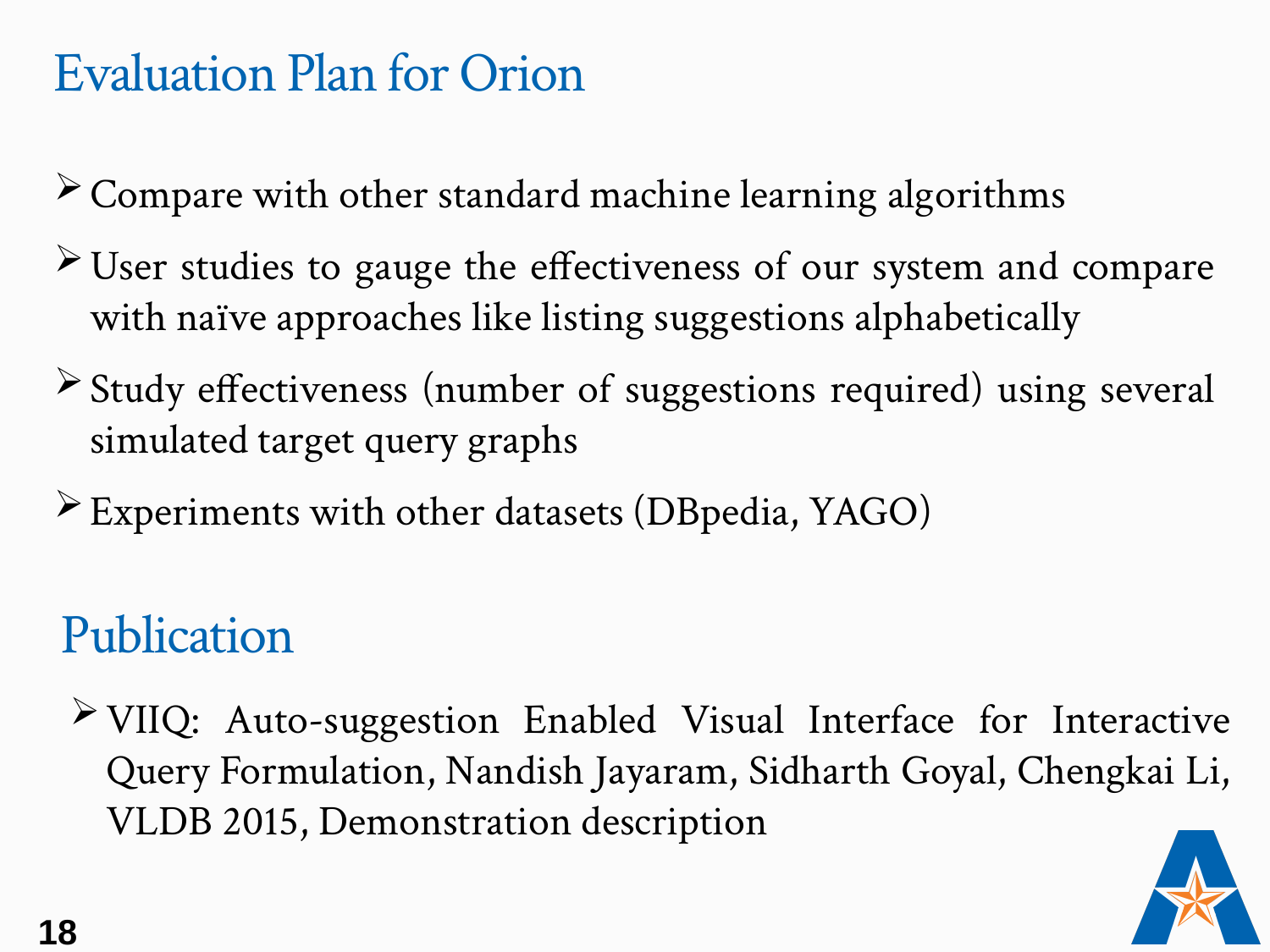

# Evaluation Plan for Orion
Compare with other standard machine learning algorithms
User studies to gauge the effectiveness of our system and compare with naïve approaches like listing suggestions alphabetically
Study effectiveness (number of suggestions required) using several simulated target query graphs
Experiments with other datasets (DBpedia, YAGO)
Publication
VIIQ: Auto-suggestion Enabled Visual Interface for Interactive Query Formulation, Nandish Jayaram, Sidharth Goyal, Chengkai Li, VLDB 2015, Demonstration description
18